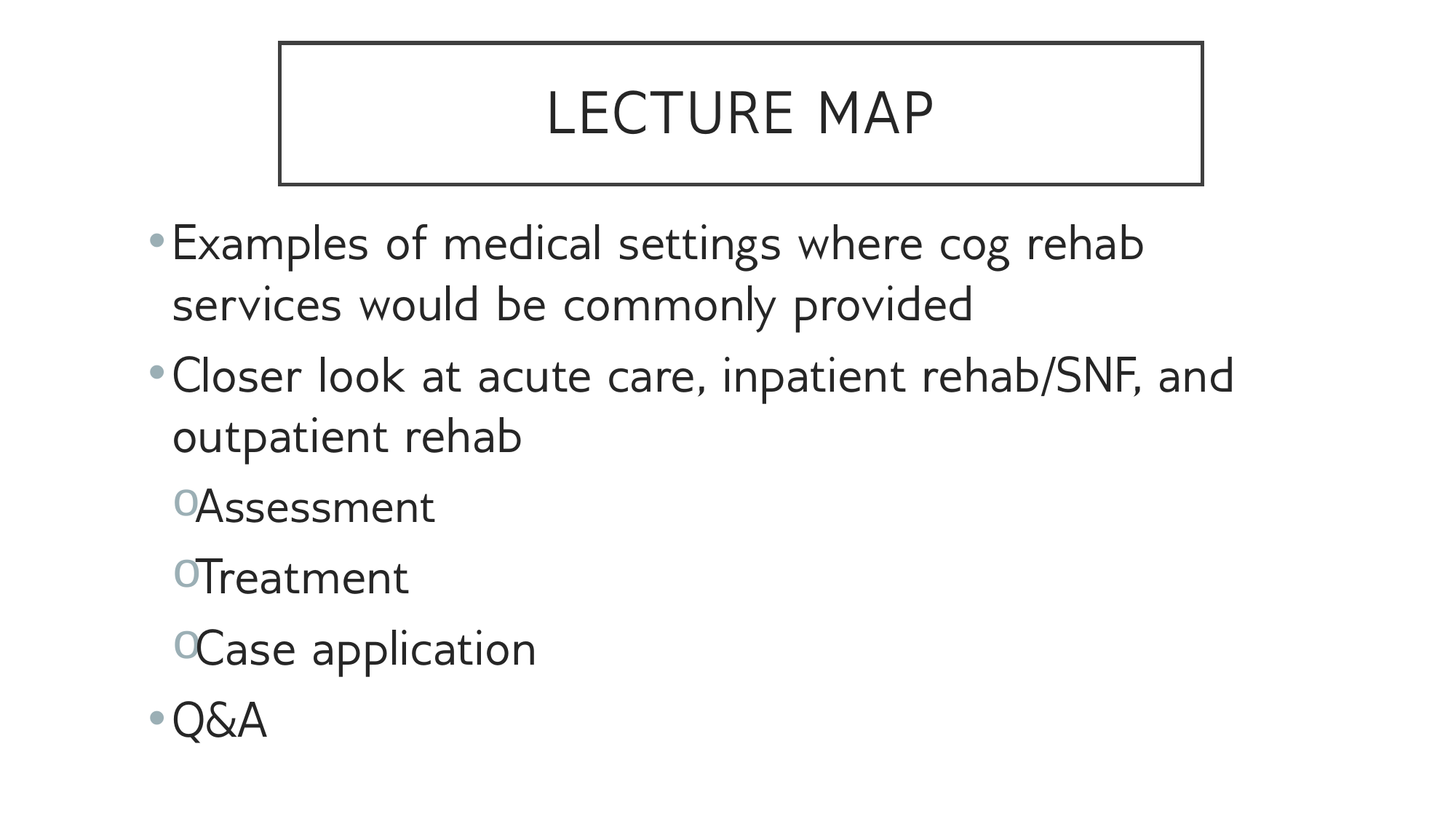

# Lecture Map
Examples of medical settings where cog rehab services would be commonly provided
Closer look at acute care, inpatient rehab/SNF, and outpatient rehab
Assessment
Treatment
Case application
Q&A